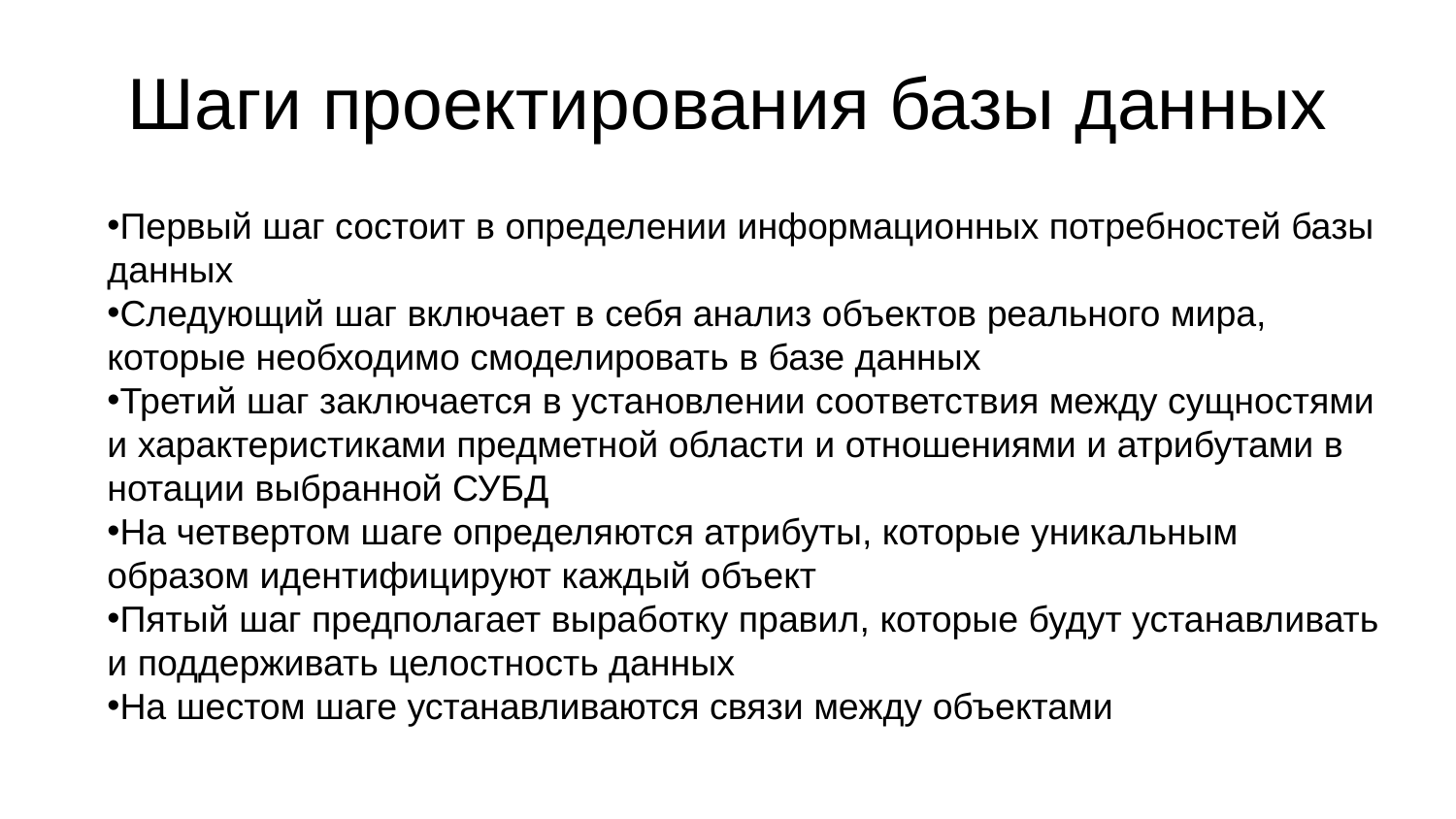

# Шаги проектирования базы данных
Первый шаг состоит в определении информационных потребностей базы данных
Следующий шаг включает в себя анализ объектов реального мира, которые необходимо смоделировать в базе данных
Третий шаг заключается в установлении соответствия между сущностями и характеристиками предметной области и отношениями и атрибутами в нотации выбранной СУБД
На четвертом шаге определяются атрибуты, которые уникальным образом идентифицируют каждый объект
Пятый шаг предполагает выработку правил, которые будут устанавливать и поддерживать целостность данных
На шестом шаге устанавливаются связи между объектами